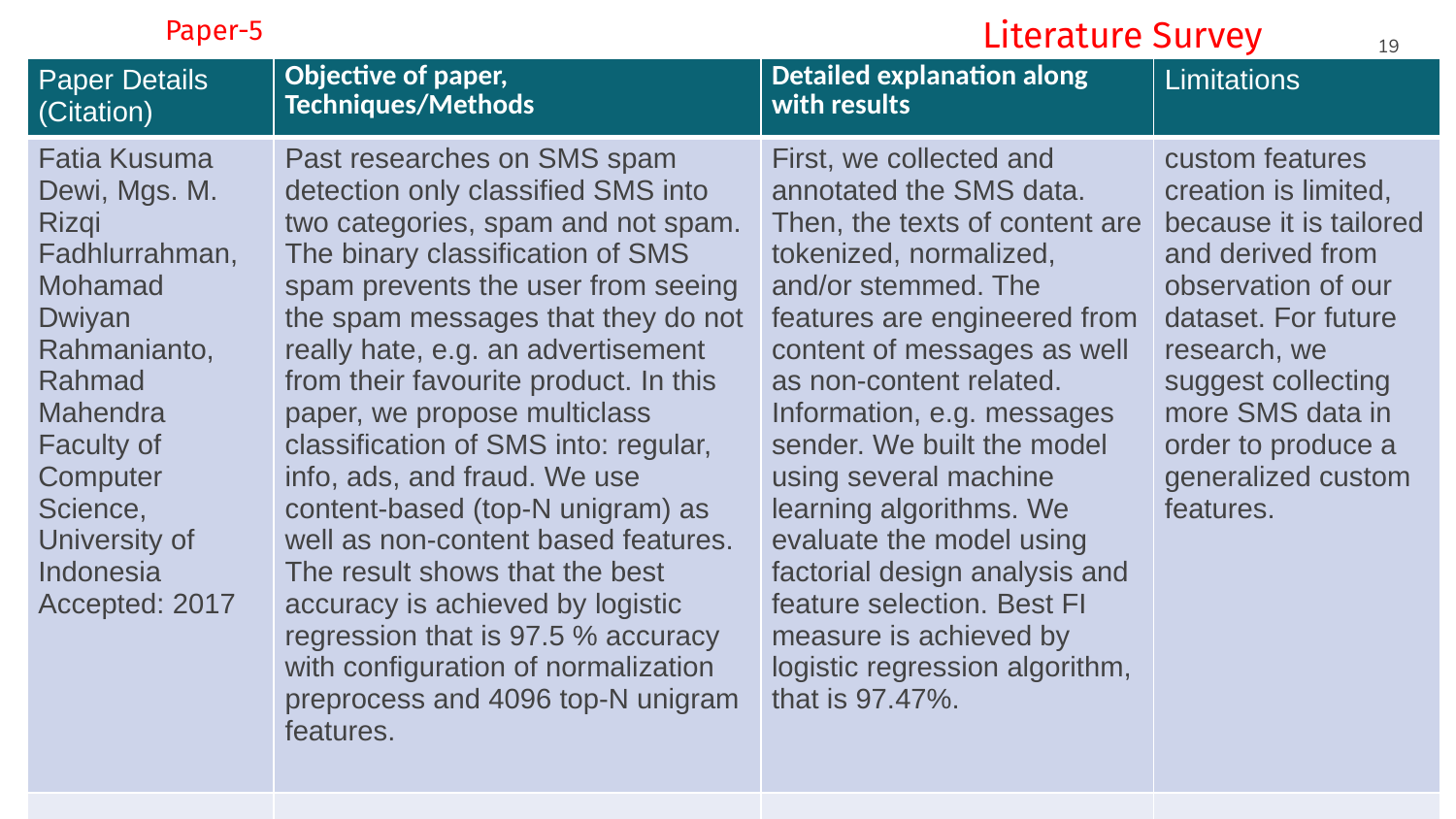

Paper-5
Literature Survey
19
| Paper Details (Citation) | Objective of paper, Techniques/Methods | Detailed explanation along with results | Limitations |
| --- | --- | --- | --- |
| Fatia Kusuma Dewi, Mgs. M. Rizqi Fadhlurrahman, Mohamad Dwiyan Rahmanianto, Rahmad Mahendra Faculty of Computer Science, University of Indonesia Accepted: 2017 | Past researches on SMS spam detection only classified SMS into two categories, spam and not spam. The binary classification of SMS spam prevents the user from seeing the spam messages that they do not really hate, e.g. an advertisement from their favourite product. In this paper, we propose multiclass classification of SMS into: regular, info, ads, and fraud. We use content-based (top-N unigram) as well as non-content based features. The result shows that the best accuracy is achieved by logistic regression that is 97.5 % accuracy with configuration of normalization preprocess and 4096 top-N unigram features. | First, we collected and annotated the SMS data. Then, the texts of content are tokenized, normalized, and/or stemmed. The features are engineered from content of messages as well as non-content related. Information, e.g. messages sender. We built the model using several machine learning algorithms. We evaluate the model using factorial design analysis and feature selection. Best FI measure is achieved by logistic regression algorithm, that is 97.47%. | custom features creation is limited, because it is tailored and derived from observation of our dataset. For future research, we suggest collecting more SMS data in order to produce a generalized custom features. |
|  |  |  |  |
|  |  |  |  |
|  |  |  |  |